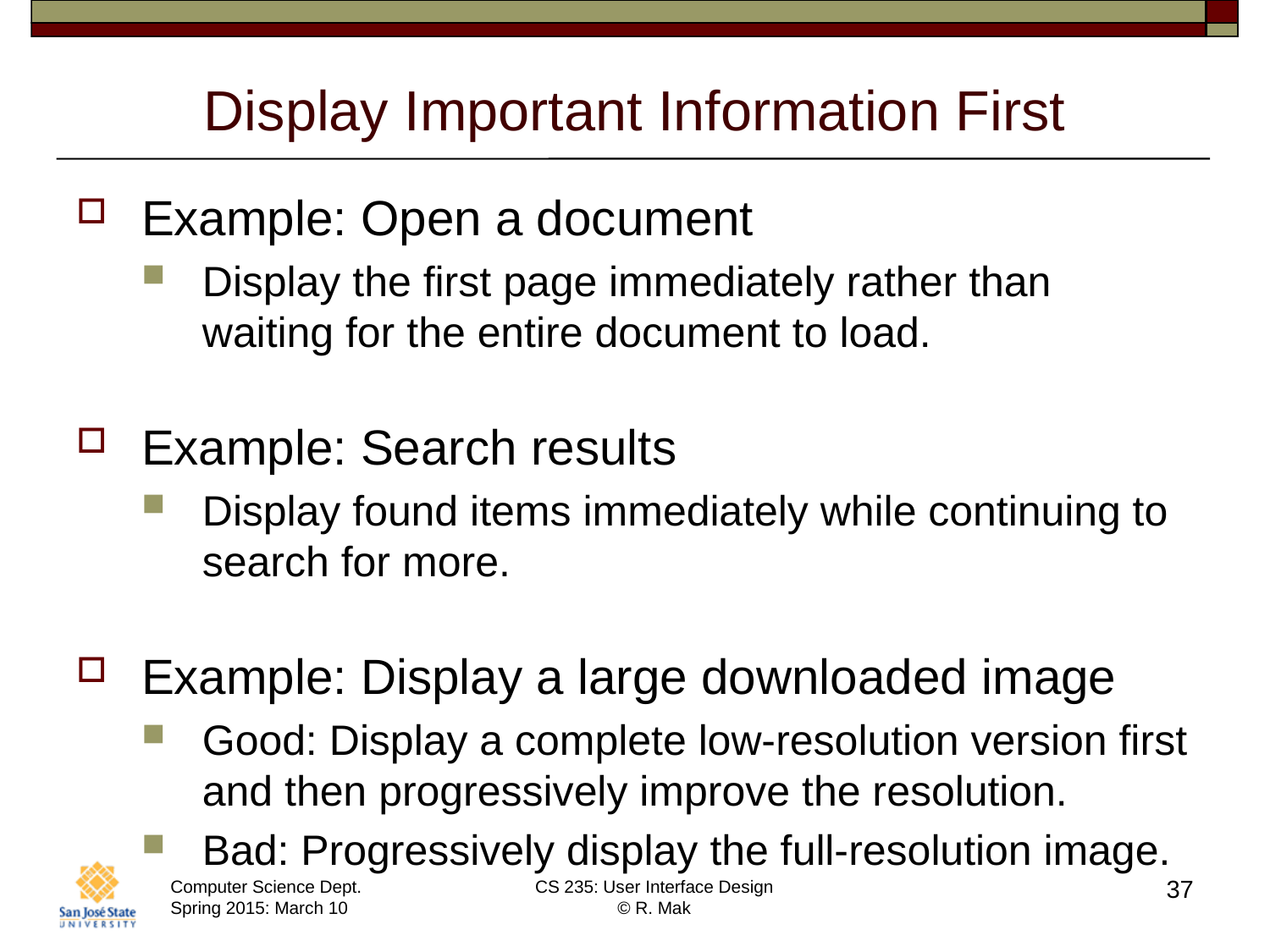

# Display Important Information First
Example: Open a document
Display the first page immediately rather than waiting for the entire document to load.

Example: Search results
Display found items immediately while continuing to search for more.

Example: Display a large downloaded image
Good: Display a complete low-resolution version first and then progressively improve the resolution.
Bad: Progressively display the full-resolution image.
37